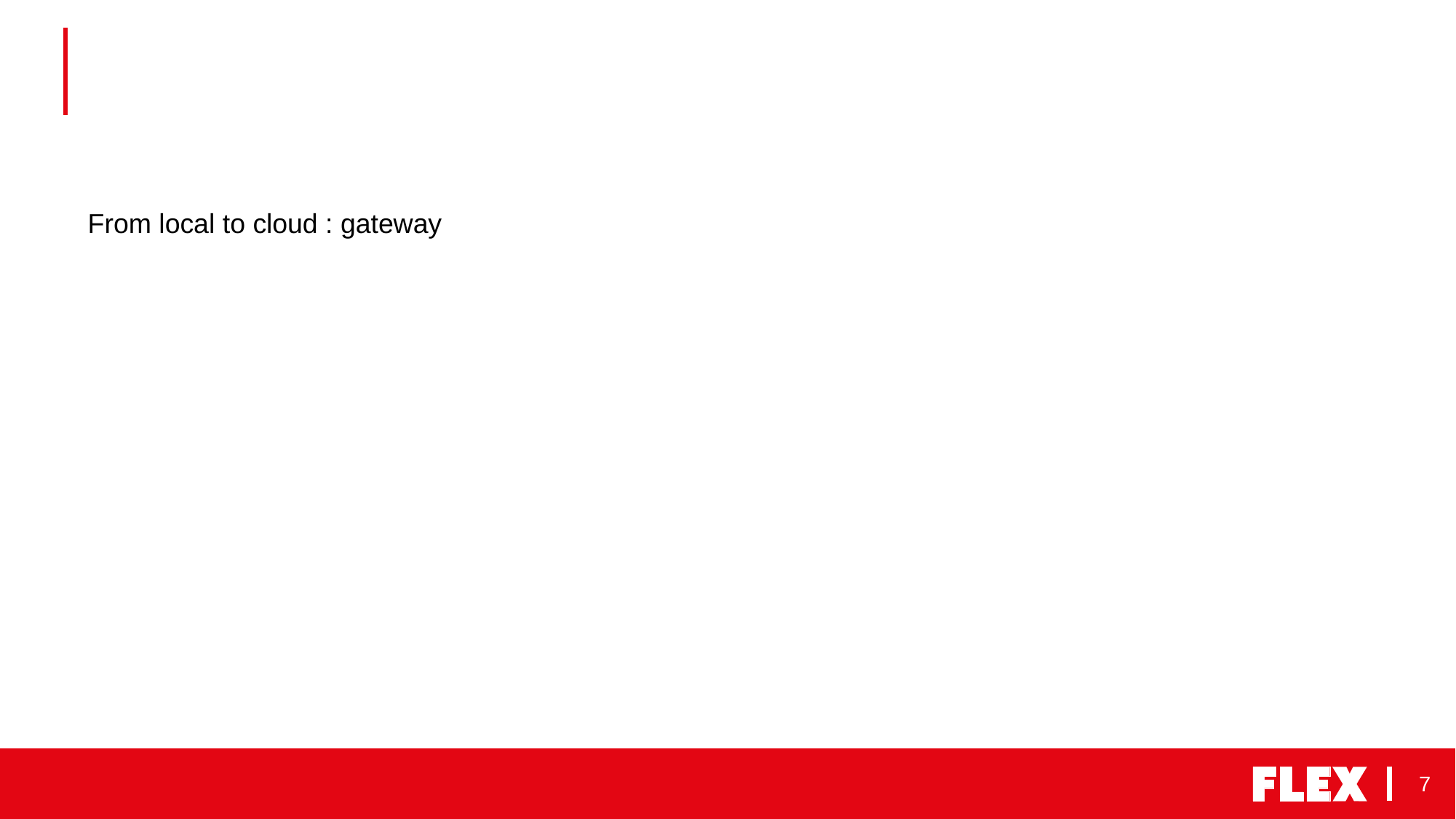

#
From local to cloud : gateway